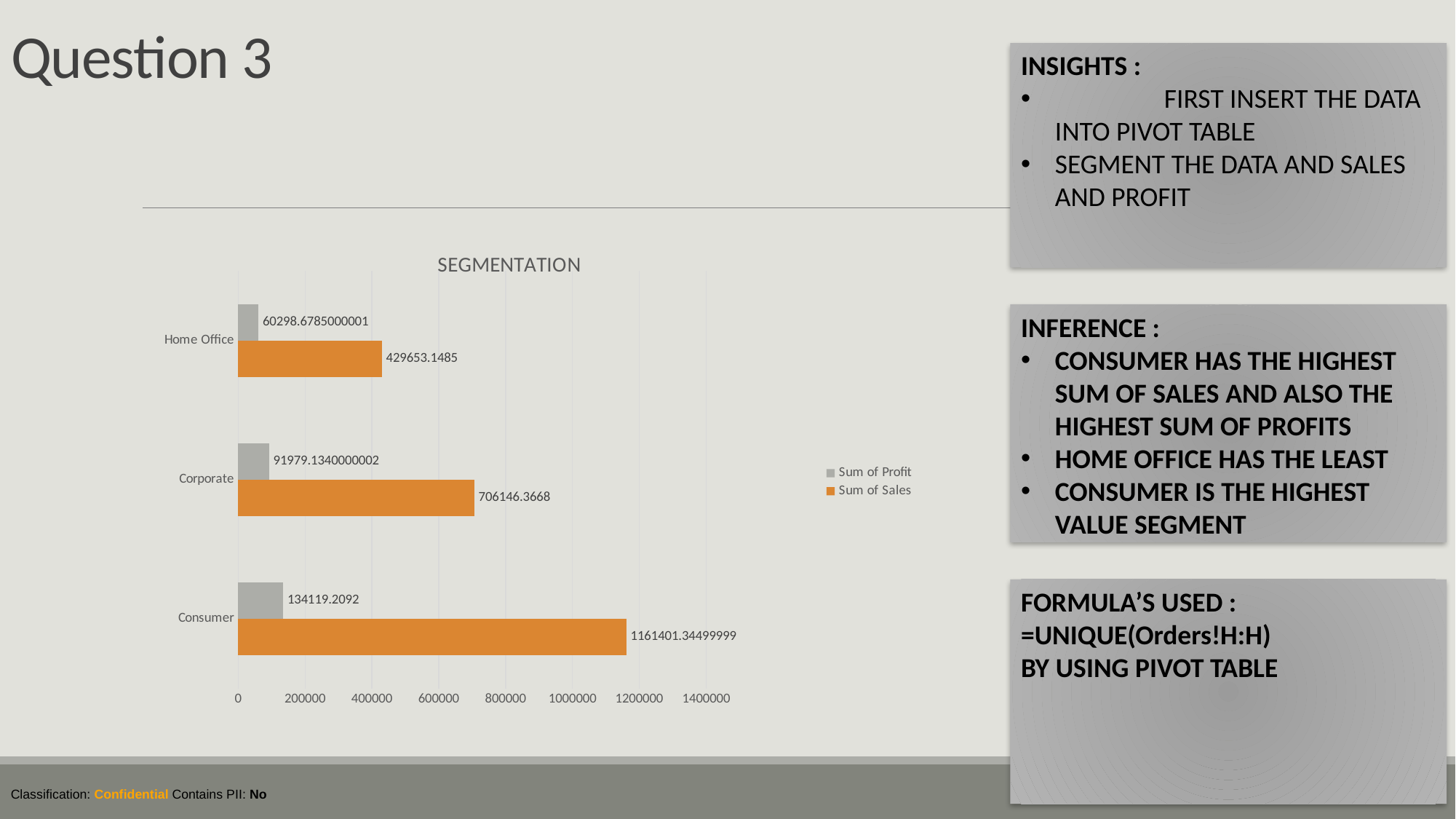

# Question 3
INSIGHTS :
	FIRST INSERT THE DATA INTO PIVOT TABLE
SEGMENT THE DATA AND SALES AND PROFIT

### Chart: SEGMENTATION

| Category | Sum of Sales | Sum of Profit |
|---|---|---|
| Consumer | 1161401.3449999888 | 134119.20919999972 |
| Corporate | 706146.3668000001 | 91979.13400000018 |
| Home Office | 429653.1485000003 | 60298.67850000006 |
INFERENCE :
CONSUMER HAS THE HIGHEST SUM OF SALES AND ALSO THE HIGHEST SUM OF PROFITS
HOME OFFICE HAS THE LEAST
CONSUMER IS THE HIGHEST VALUE SEGMENT

FORMULA’S USED :
=UNIQUE(Orders!H:H)
BY USING PIVOT TABLE